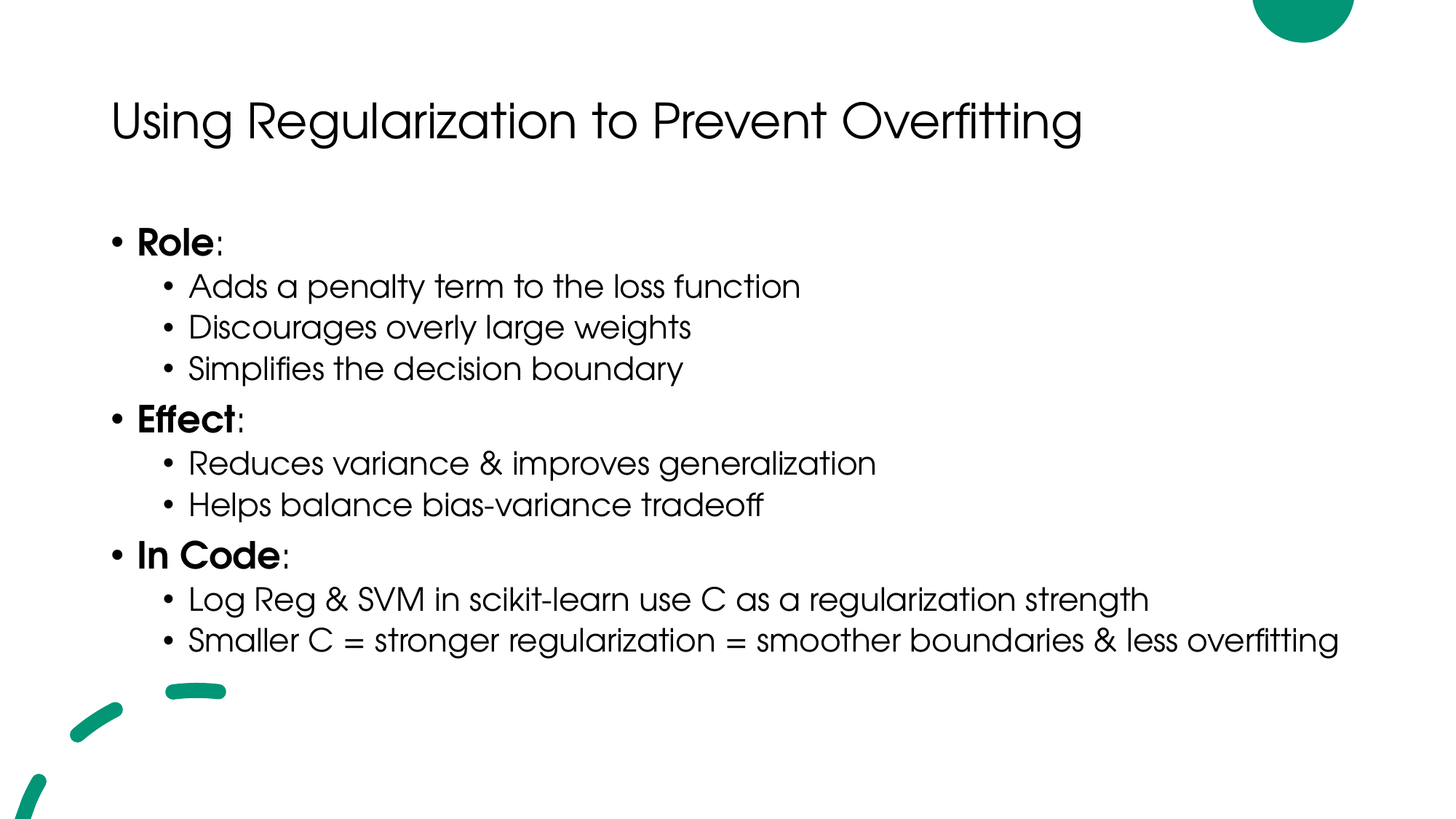

# Using Regularization to Prevent Overfitting
Role:
Adds a penalty term to the loss function
Discourages overly large weights
Simplifies the decision boundary
Effect:
Reduces variance & improves generalization
Helps balance bias-variance tradeoff
In Code:
Log Reg & SVM in scikit-learn use C as a regularization strength
Smaller C = stronger regularization = smoother boundaries & less overfitting